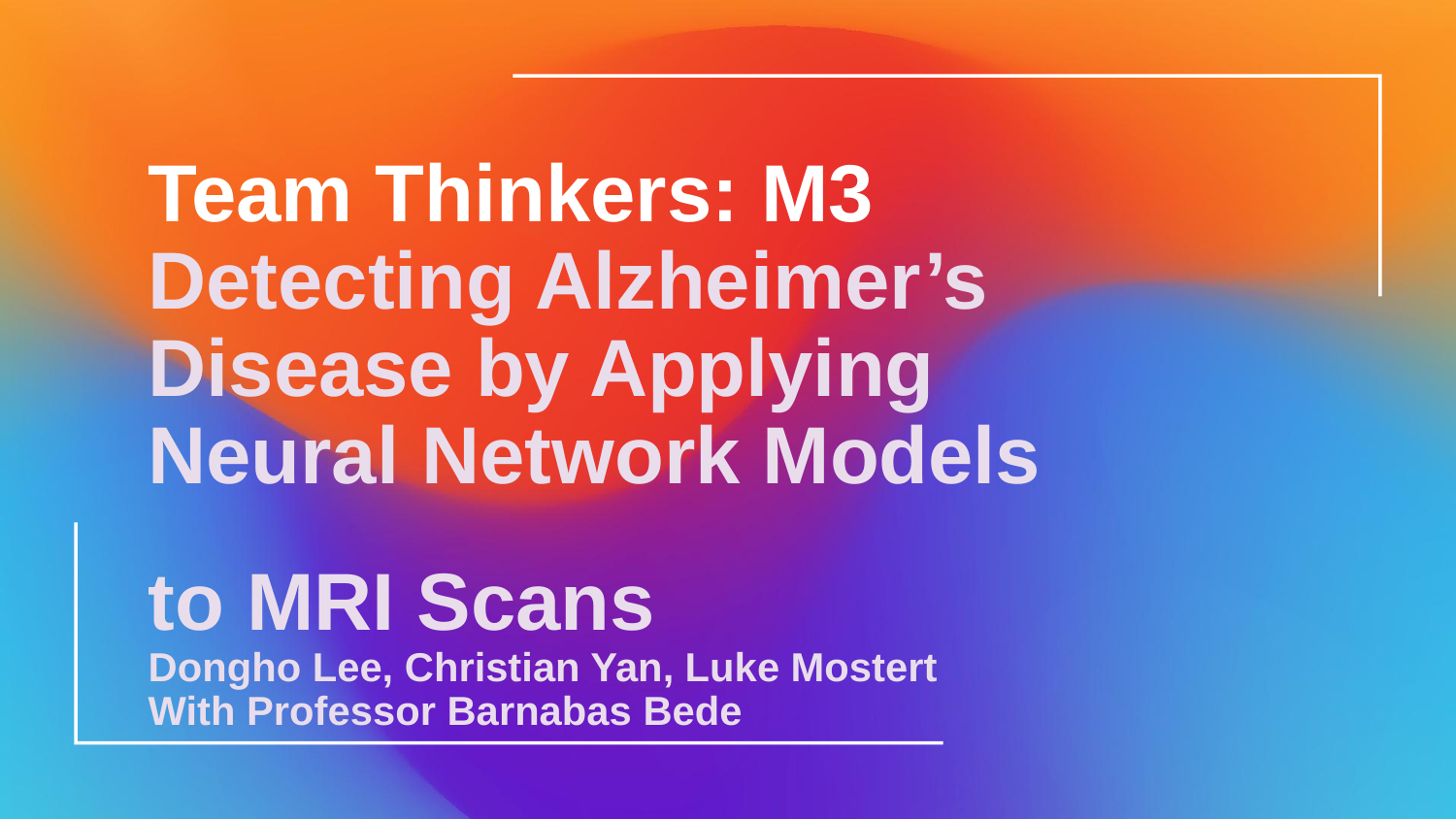

# Team Thinkers: M3
Detecting Alzheimer’s Disease by Applying
Neural Network Models
to MRI Scans
Dongho Lee, Christian Yan, Luke Mostert
With Professor Barnabas Bede